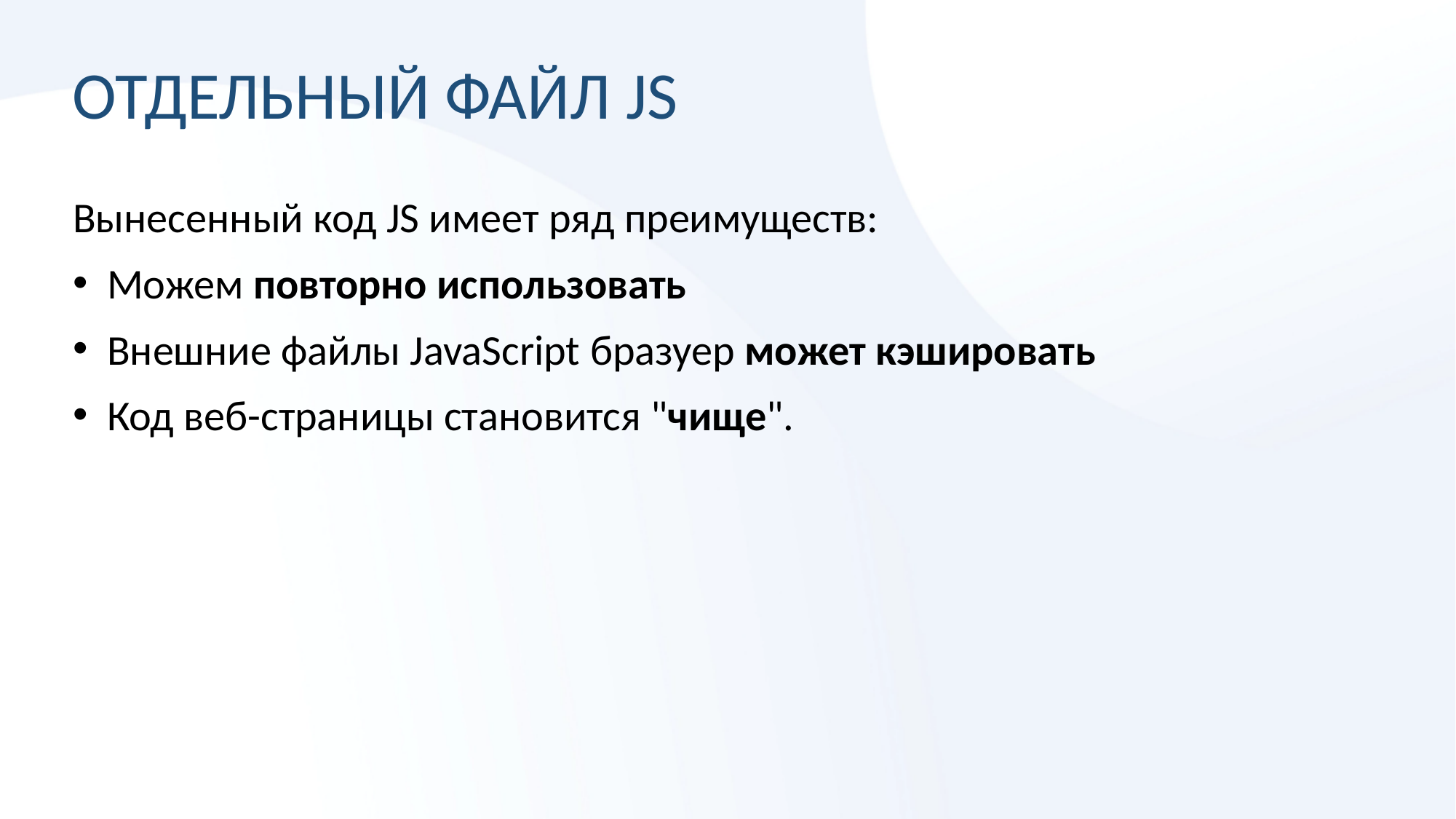

# ОТДЕЛЬНЫЙ ФАЙЛ JS
Вынесенный код JS имеет ряд преимуществ:
Можем повторно использовать
Внешние файлы JavaScript бразуер может кэшировать
Код веб-страницы становится "чище".